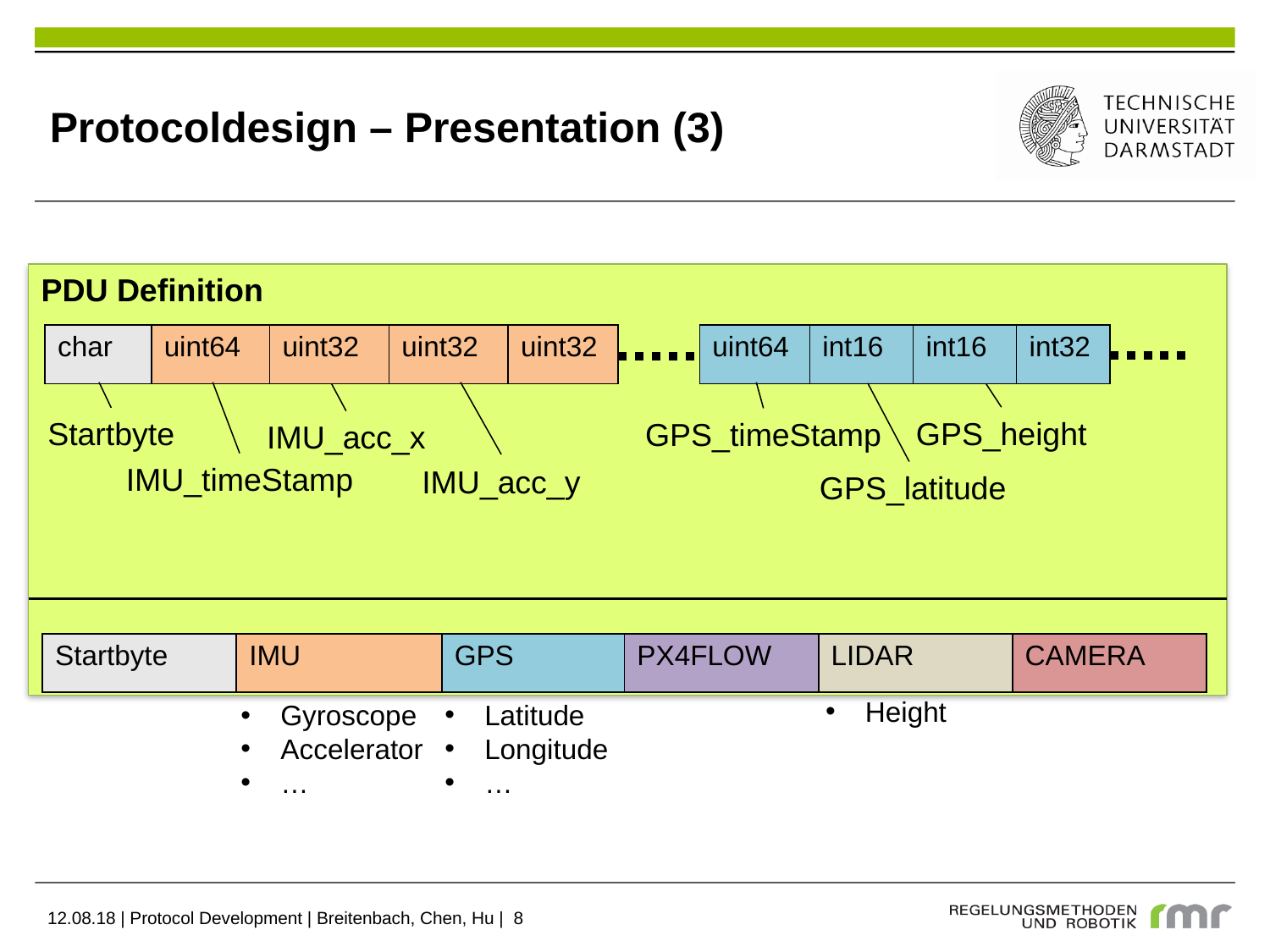

Protocoldesign – Presentation (3)
PDU Definition

| uint64 | int16 | int16 | int32 |
| --- | --- | --- | --- |
| char | uint64 | uint32 | uint32 | uint32 |
| --- | --- | --- | --- | --- |
GPS_height
Startbyte
GPS_timeStamp
IMU_acc_x
IMU_timeStamp
IMU_acc_y
GPS_latitude
| Startbyte | IMU | GPS | PX4FLOW | LIDAR | CAMERA |
| --- | --- | --- | --- | --- | --- |
Height
Latitude
Longitude
…
Gyroscope
Accelerator
…